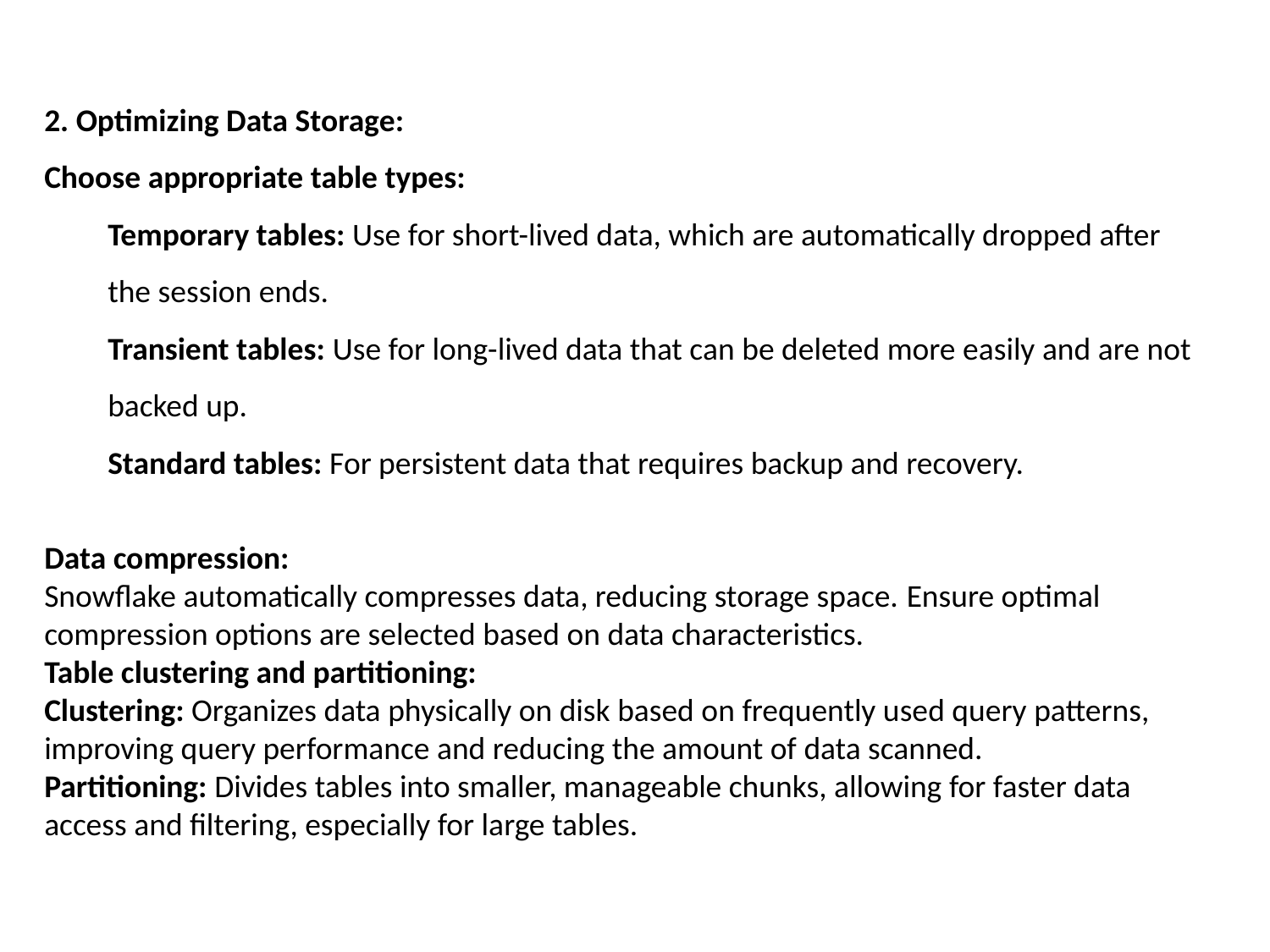

2. Optimizing Data Storage:
Choose appropriate table types:
Temporary tables: Use for short-lived data, which are automatically dropped after the session ends.
Transient tables: Use for long-lived data that can be deleted more easily and are not backed up.
Standard tables: For persistent data that requires backup and recovery.

Data compression:
Snowflake automatically compresses data, reducing storage space. Ensure optimal compression options are selected based on data characteristics.
Table clustering and partitioning:
Clustering: Organizes data physically on disk based on frequently used query patterns, improving query performance and reducing the amount of data scanned.
Partitioning: Divides tables into smaller, manageable chunks, allowing for faster data access and filtering, especially for large tables.